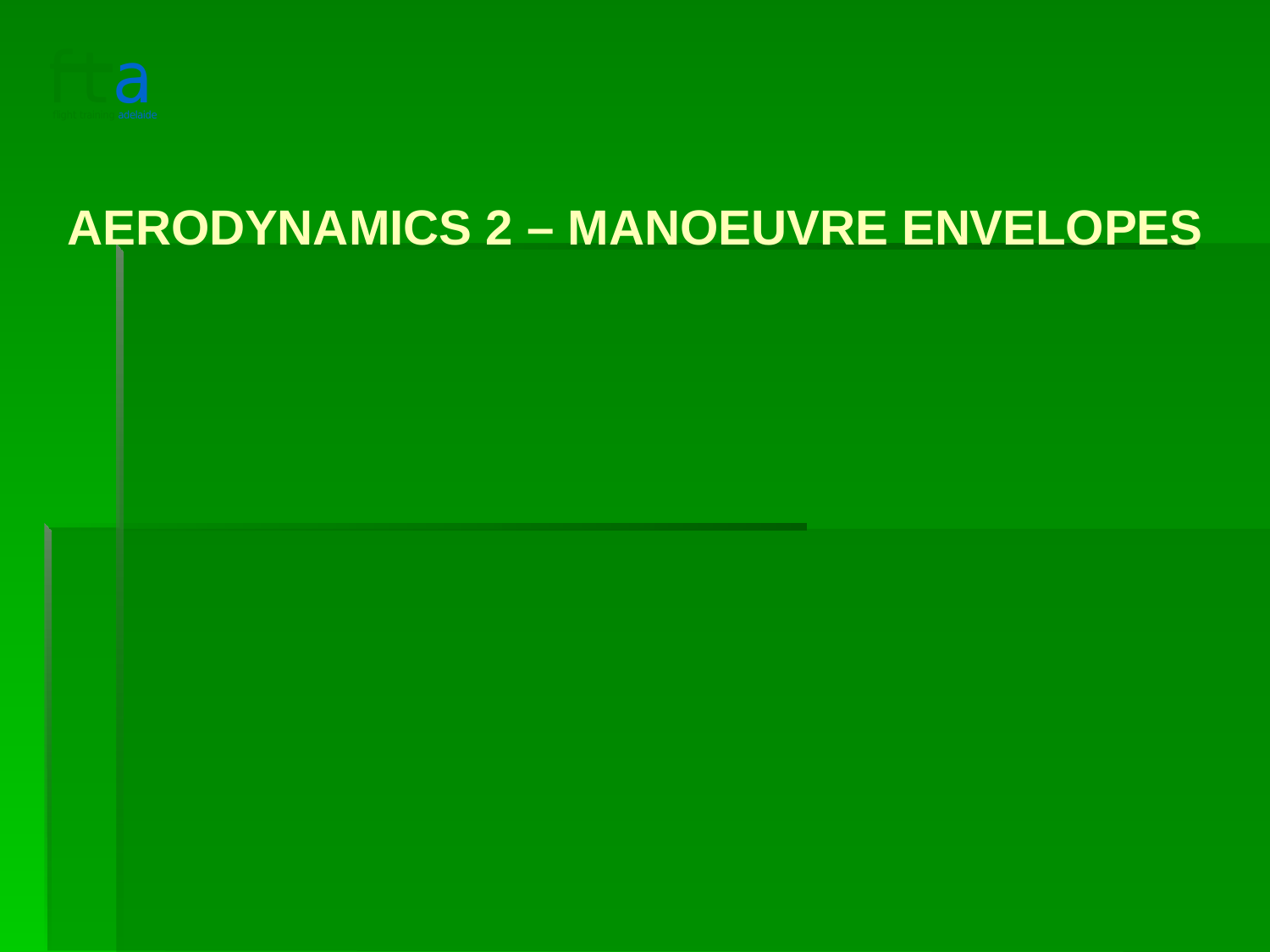

f t a

flight training adelaide
AERODYNAMICS 2 – MANOEUVRE ENVELOPES